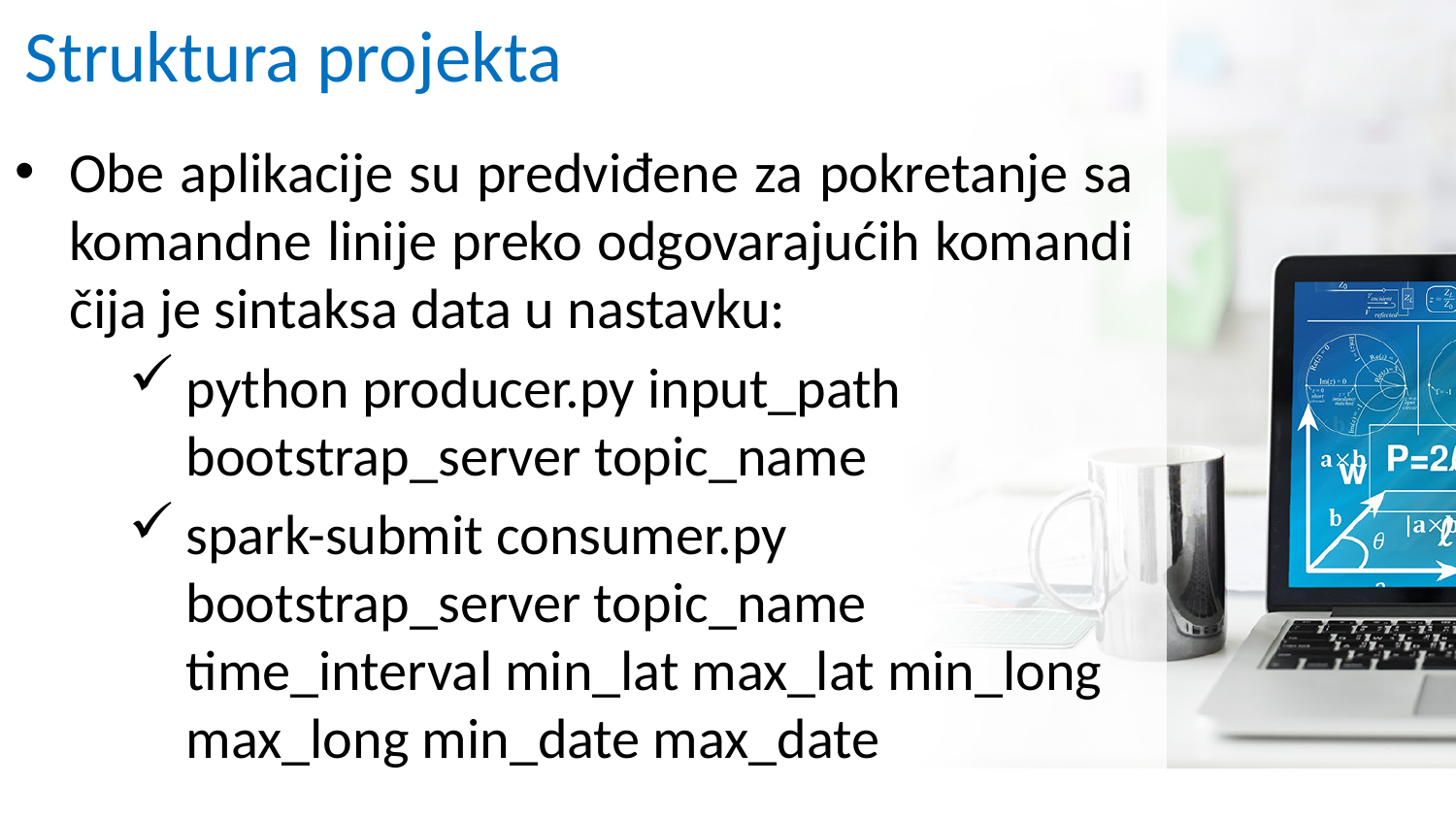

# Struktura projekta
Obe aplikacije su predviđene za pokretanje sa komandne linije preko odgovarajućih komandi čija je sintaksa data u nastavku:
python producer.py input_path bootstrap_server topic_name
spark-submit consumer.py bootstrap_server topic_name time_interval min_lat max_lat min_long max_long min_date max_date